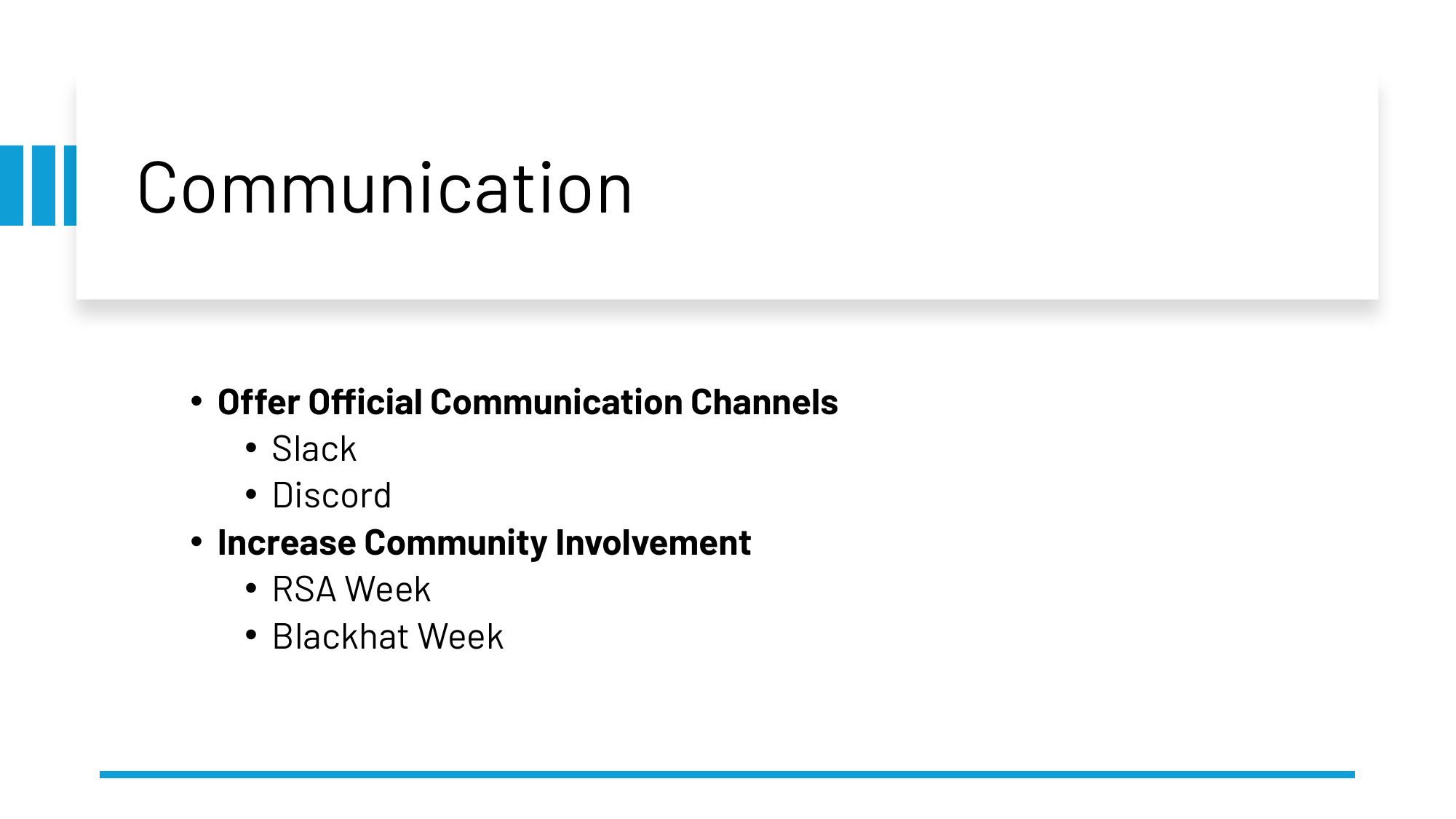

# Communication

Offer Official Communication Channels
Slack
Discord
Increase Community Involvement
RSA Week
Blackhat Week